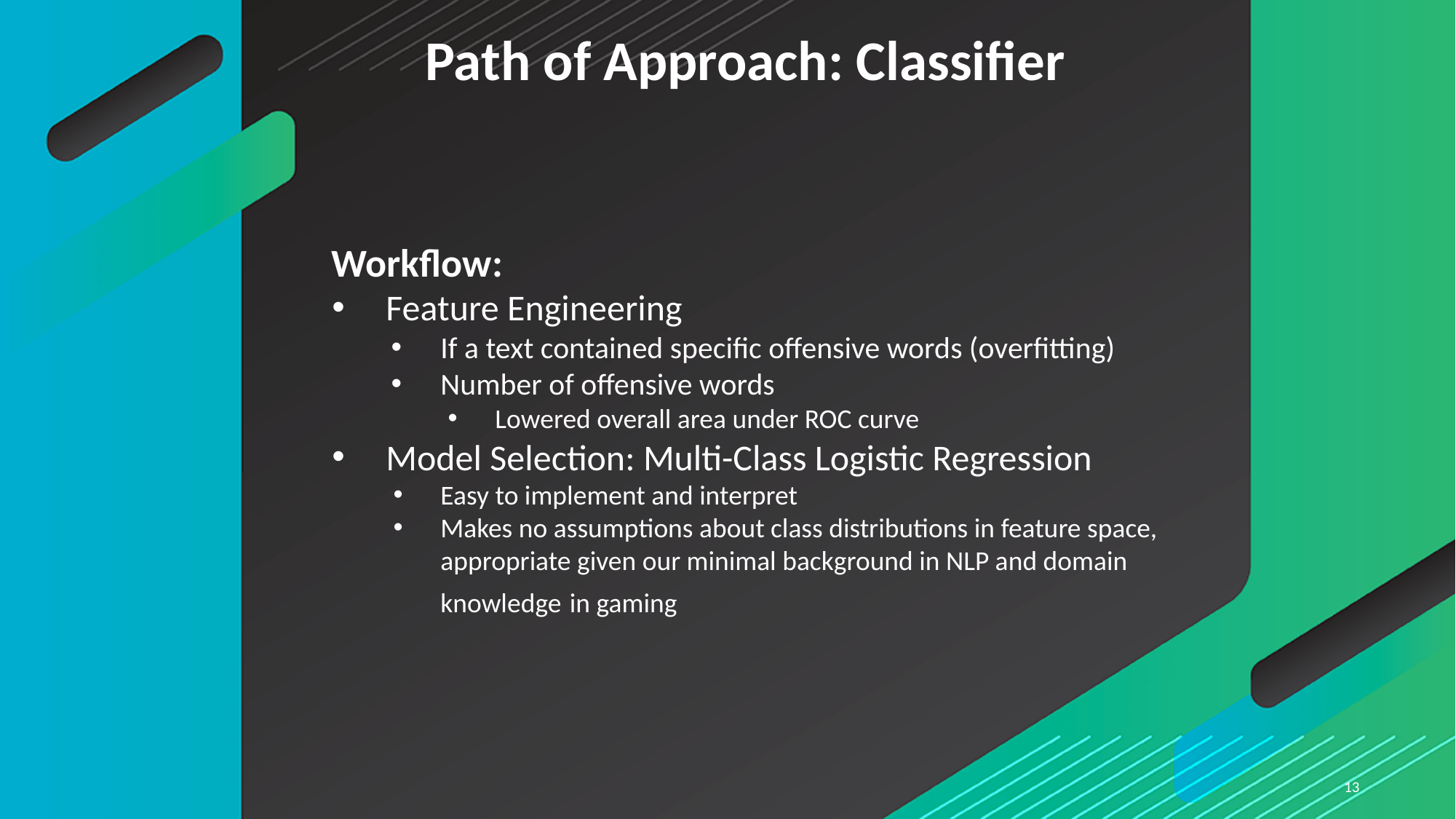

# Path of Approach: Classifier

Workflow:
Feature Engineering
If a text contained specific offensive words (overfitting)
Number of offensive words
Lowered overall area under ROC curve
Model Selection: Multi-Class Logistic Regression
Easy to implement and interpret
Makes no assumptions about class distributions in feature space,
appropriate given our minimal background in NLP and domain
knowledge in gaming

13